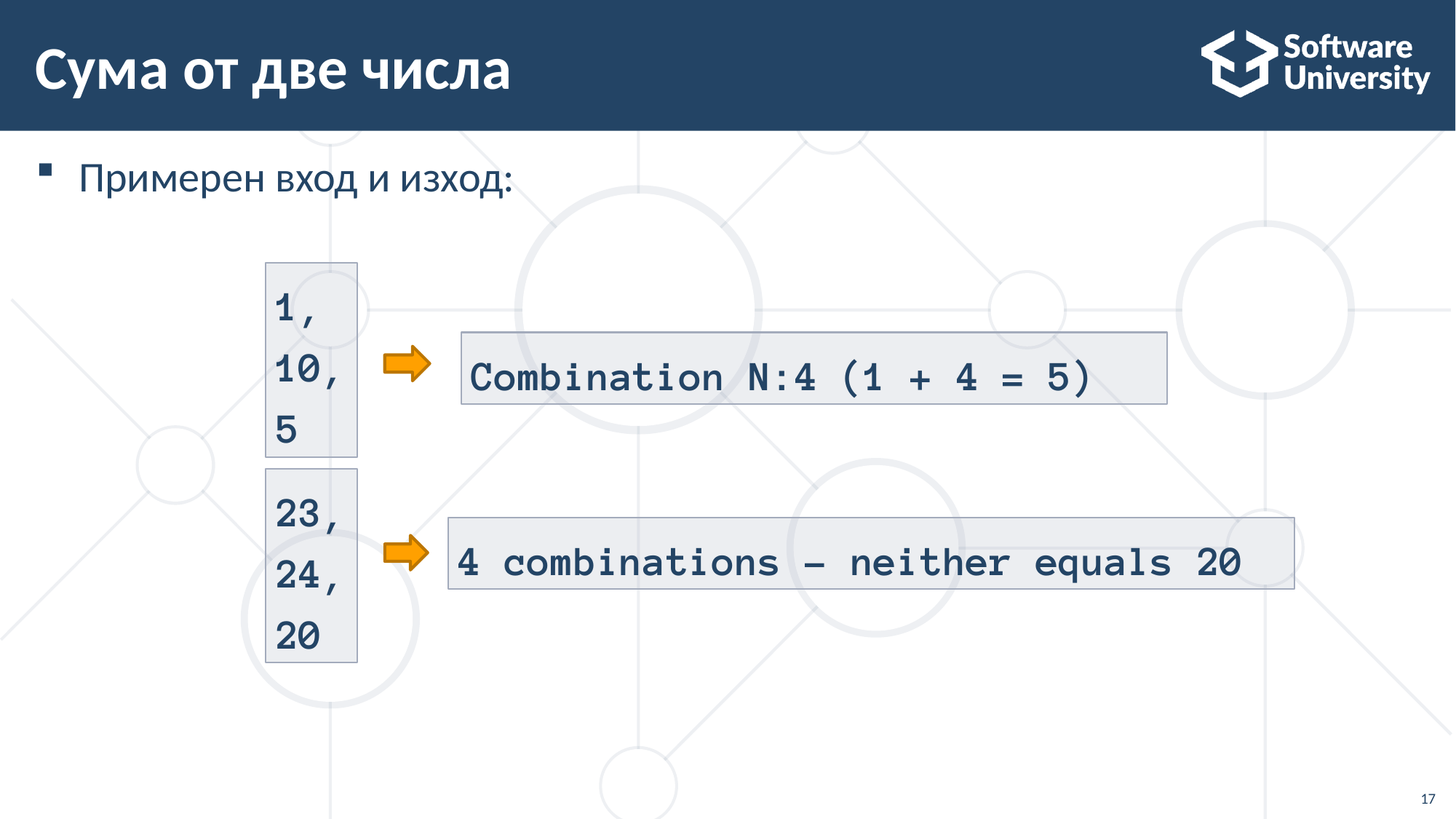

# Сума от две числа
Примерен вход и изход:

1,
10,
5
4 combinations - neither equals 20

Combination N:4 (1 + 4 = 5)

23,
24,
20
17